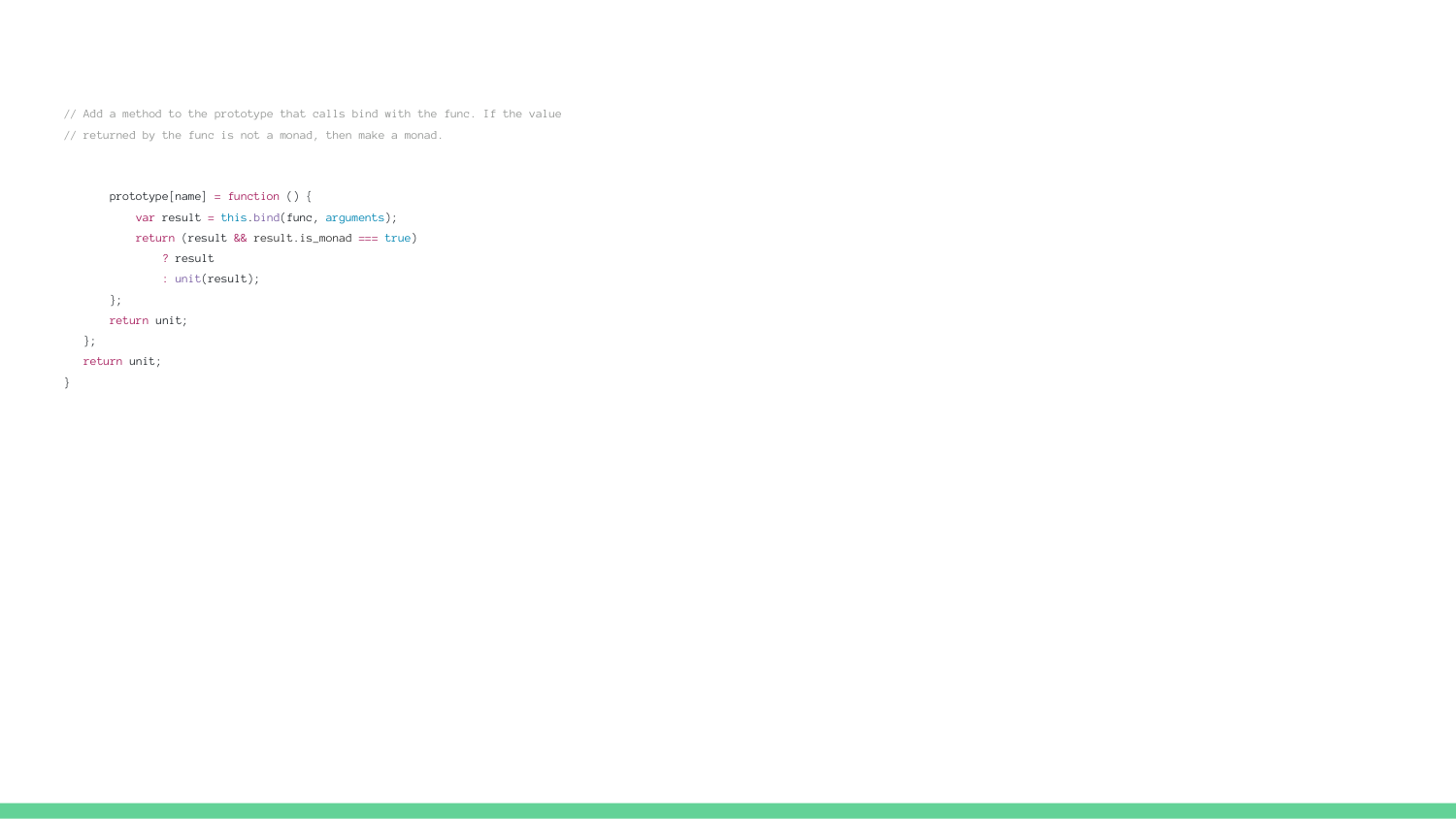

#

// Add a method to the prototype that calls bind with the func. If the value
// returned by the func is not a monad, then make a monad.

       prototype[name] = function () {
           var result = this.bind(func, arguments);
           return (result && result.is_monad === true)
               ? result
               : unit(result);
       };
       return unit;
   };
   return unit;
}